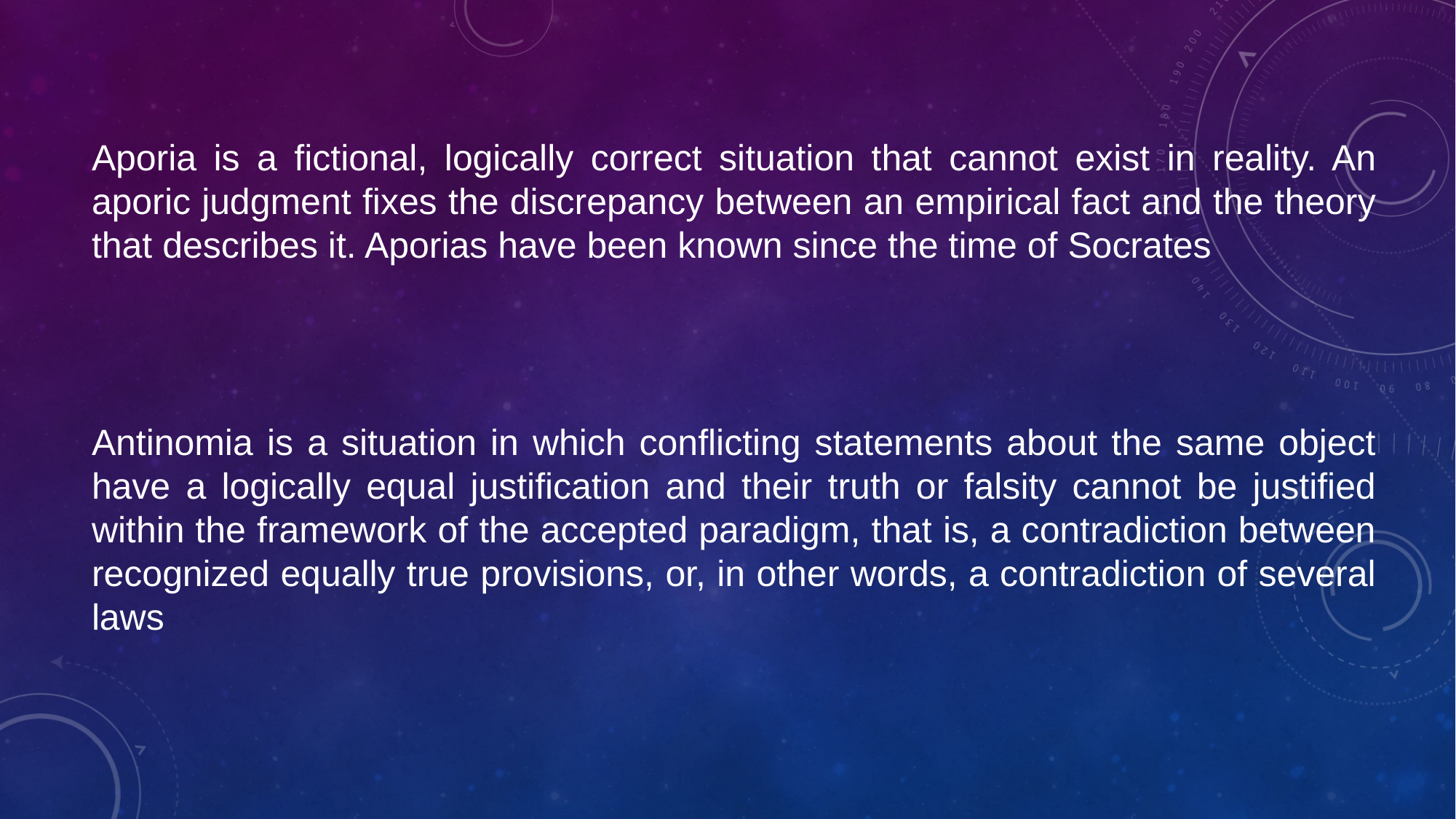

Aporia is a fictional, logically correct situation that cannot exist in reality. An aporic judgment fixes the discrepancy between an empirical fact and the theory that describes it. Aporias have been known since the time of Socrates
Antinomia is a situation in which conflicting statements about the same object have a logically equal justification and their truth or falsity cannot be justified within the framework of the accepted paradigm, that is, a contradiction between recognized equally true provisions, or, in other words, a contradiction of several laws